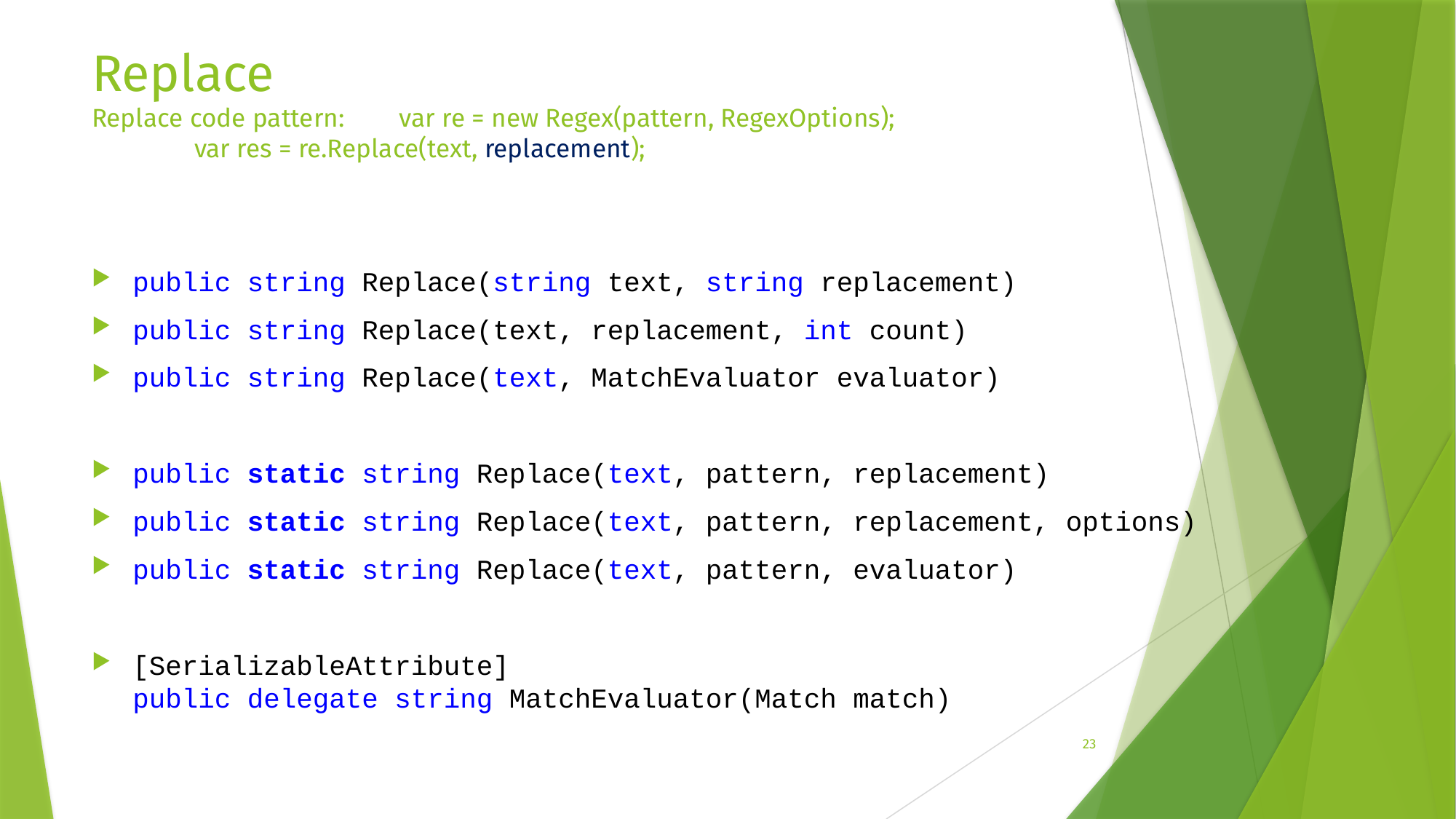

# Replace Replace code pattern: 	var re = new Regex(pattern, RegexOptions); var res = re.Replace(text, replacement);
public string Replace(string text, string replacement)
public string Replace(text, replacement, int count)
public string Replace(text, MatchEvaluator evaluator)

public static string Replace(text, pattern, replacement)
public static string Replace(text, pattern, replacement, options)
public static string Replace(text, pattern, evaluator)

[SerializableAttribute]
public delegate string MatchEvaluator(Match match)
23